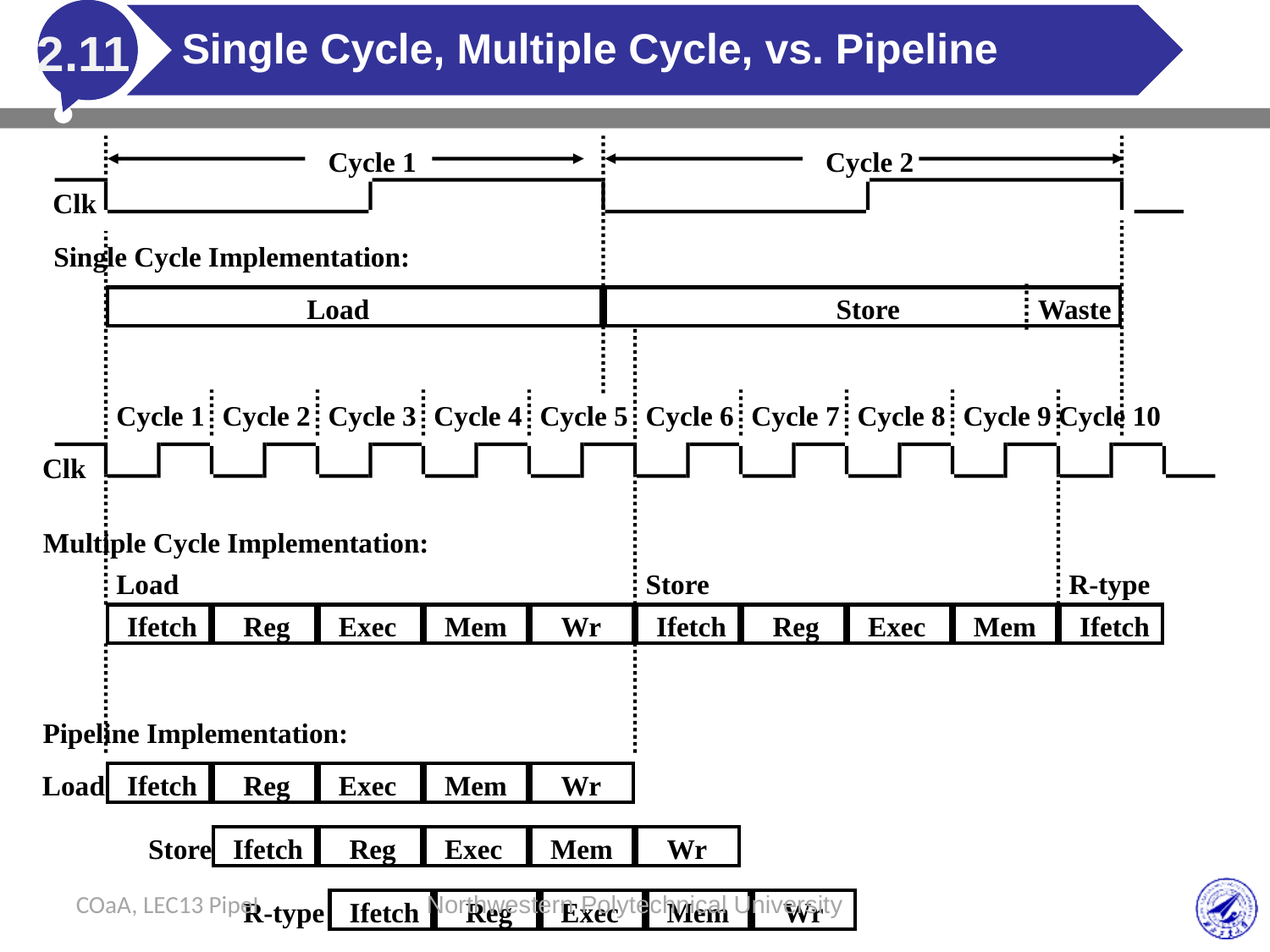

# Single Cycle, Multiple Cycle, vs. Pipeline
 2.11

Cycle 1
Cycle 2

Clk

Single Cycle Implementation:

Load
Store
Waste

Cycle 1
Cycle 2
Cycle 3
Cycle 4
Cycle 5
Cycle 6
Cycle 7
Cycle 8
Cycle 9
Cycle 10

Clk

Multiple Cycle Implementation:
Load
Store
R-type
Ifetch

Reg

Exec

Mem

Wr

Ifetch

Reg

Exec

Mem

Ifetch

Pipeline Implementation:
Load
Ifetch

Reg

Exec

Mem

Wr

Store
Ifetch

Reg

Exec

Mem

Wr

COaA, LEC13 PipeI
Northwestern Polytechnical University
17
R-type
Ifetch

Reg

Exec

Mem

Wr